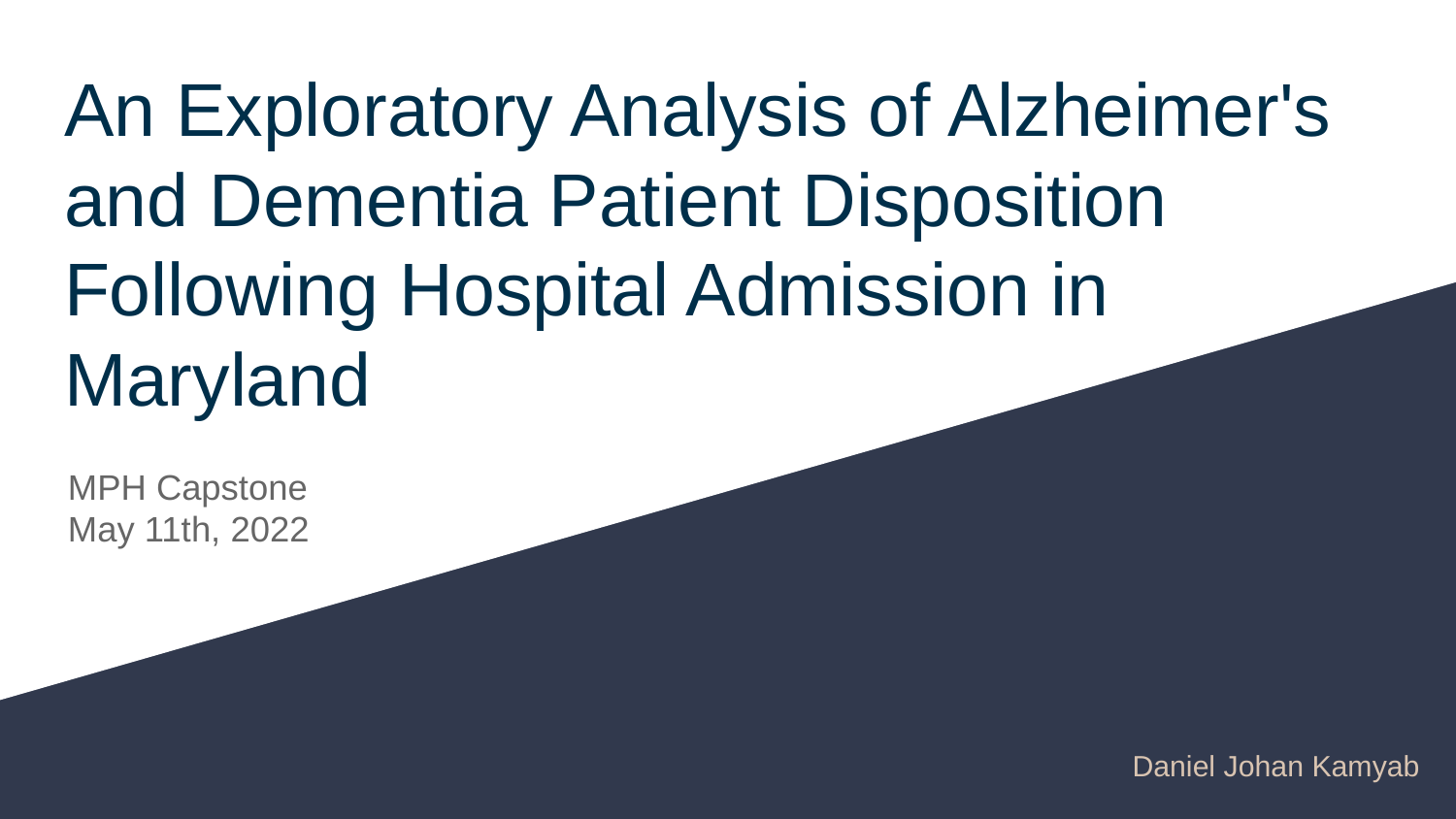

# An Exploratory Analysis of Alzheimer's and Dementia Patient Disposition Following Hospital Admission in Maryland
MPH Capstone
May 11th, 2022

Daniel Johan Kamyab